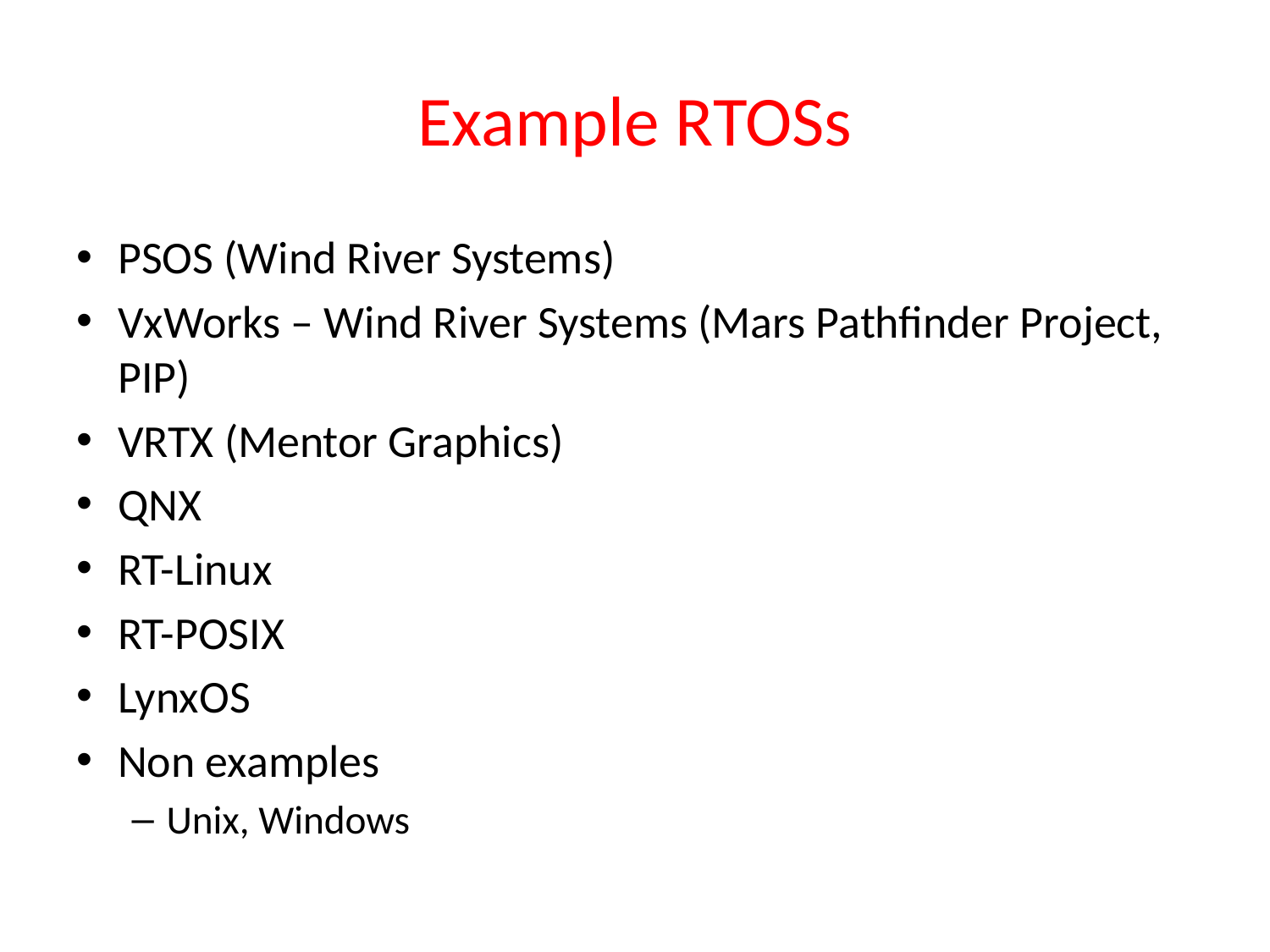

# Example RTOSs
PSOS (Wind River Systems)
VxWorks – Wind River Systems (Mars Pathfinder Project, PIP)
VRTX (Mentor Graphics)
QNX
RT-Linux
RT-POSIX
LynxOS
Non examples
Unix, Windows